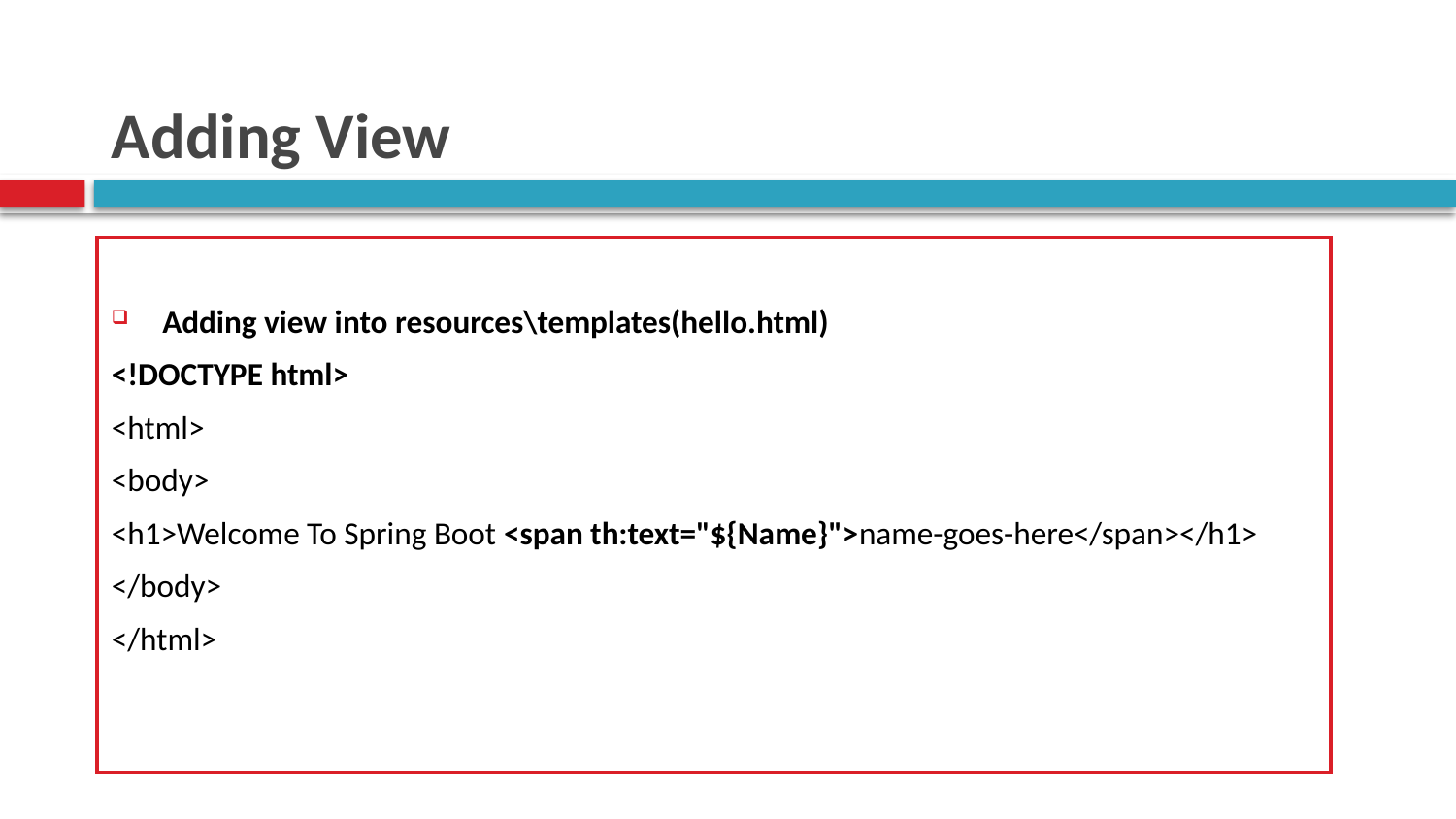

# Adding View
Adding view into resources\templates(hello.html)
<!DOCTYPE html>
<html>
<body>
<h1>Welcome To Spring Boot <span th:text="${Name}">name-goes-here</span></h1>
</body>
</html>